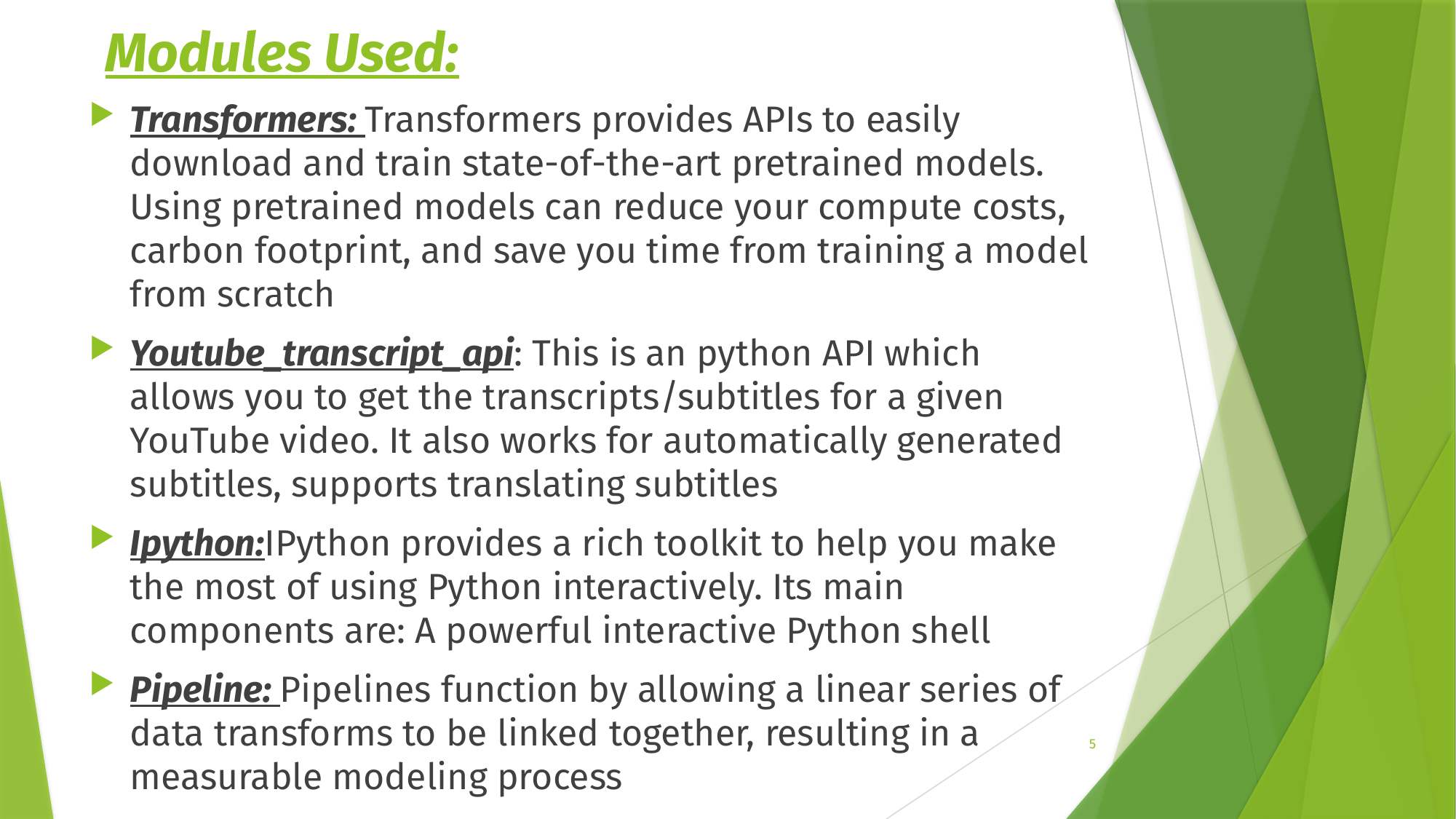

# Modules Used:
Transformers: Transformers provides APIs to easily download and train state-of-the-art pretrained models. Using pretrained models can reduce your compute costs, carbon footprint, and save you time from training a model from scratch
Youtube_transcript_api: This is an python API which allows you to get the transcripts/subtitles for a given YouTube video. It also works for automatically generated subtitles, supports translating subtitles
Ipython:IPython provides a rich toolkit to help you make the most of using Python interactively. Its main components are: A powerful interactive Python shell
Pipeline: Pipelines function by allowing a linear series of data transforms to be linked together, resulting in a measurable modeling process
5